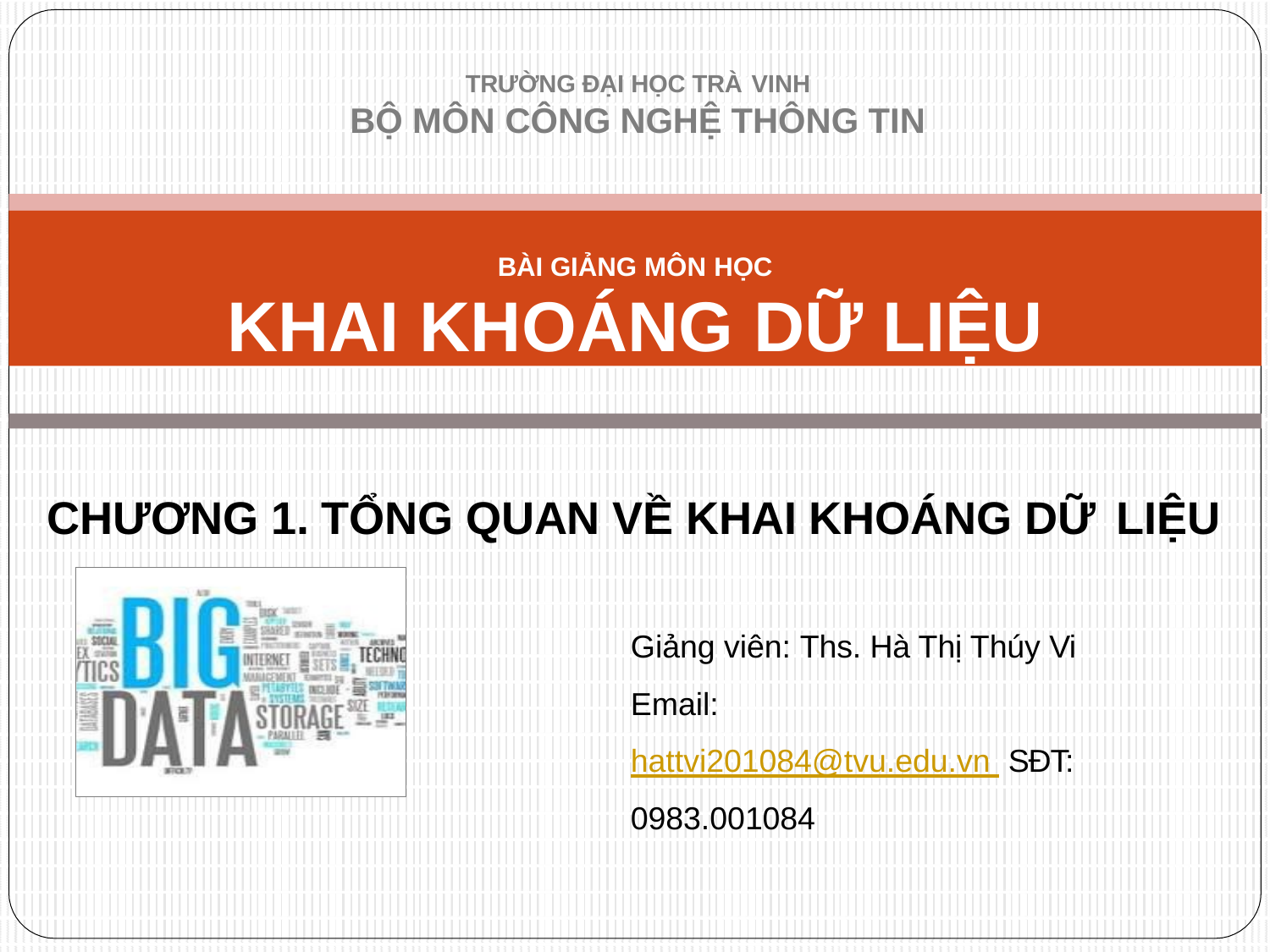

TRƯỜNG ĐẠI HỌC TRÀ VINH
BỘ MÔN CÔNG NGHỆ THÔNG TIN

BÀI GIẢNG MÔN HỌC
KHAI KHOÁNG DỮ LIỆU
CHƯƠNG 1. TỔNG QUAN VỀ KHAI KHOÁNG DỮ LIỆU

Giảng viên: Ths. Hà Thị Thúy Vi  Email: hattvi201084@tvu.edu.vn  SĐT: 0983.001084